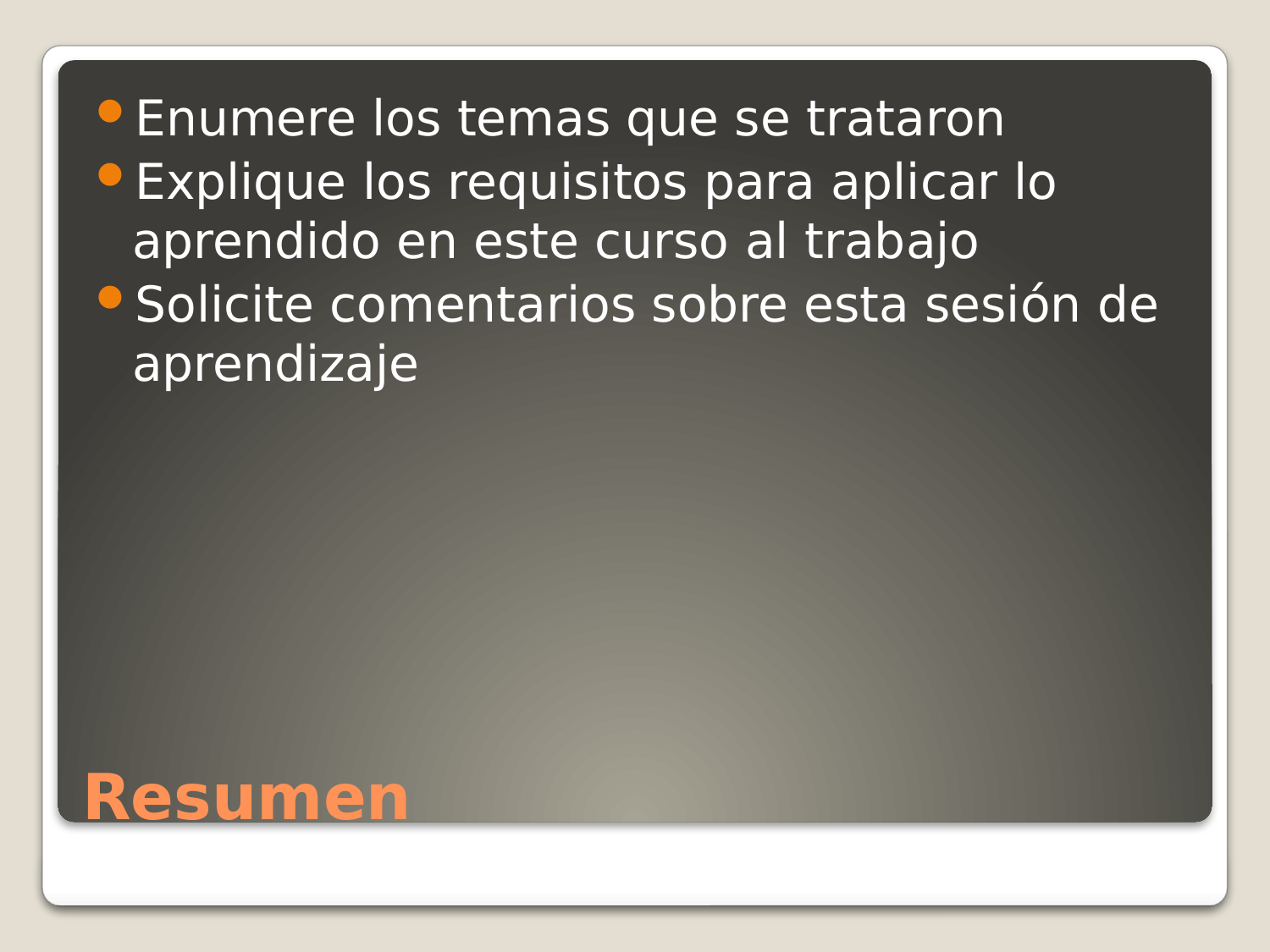

Enumere los temas que se trataron
Explique los requisitos para aplicar lo aprendido en este curso al trabajo
Solicite comentarios sobre esta sesión de aprendizaje
# Resumen